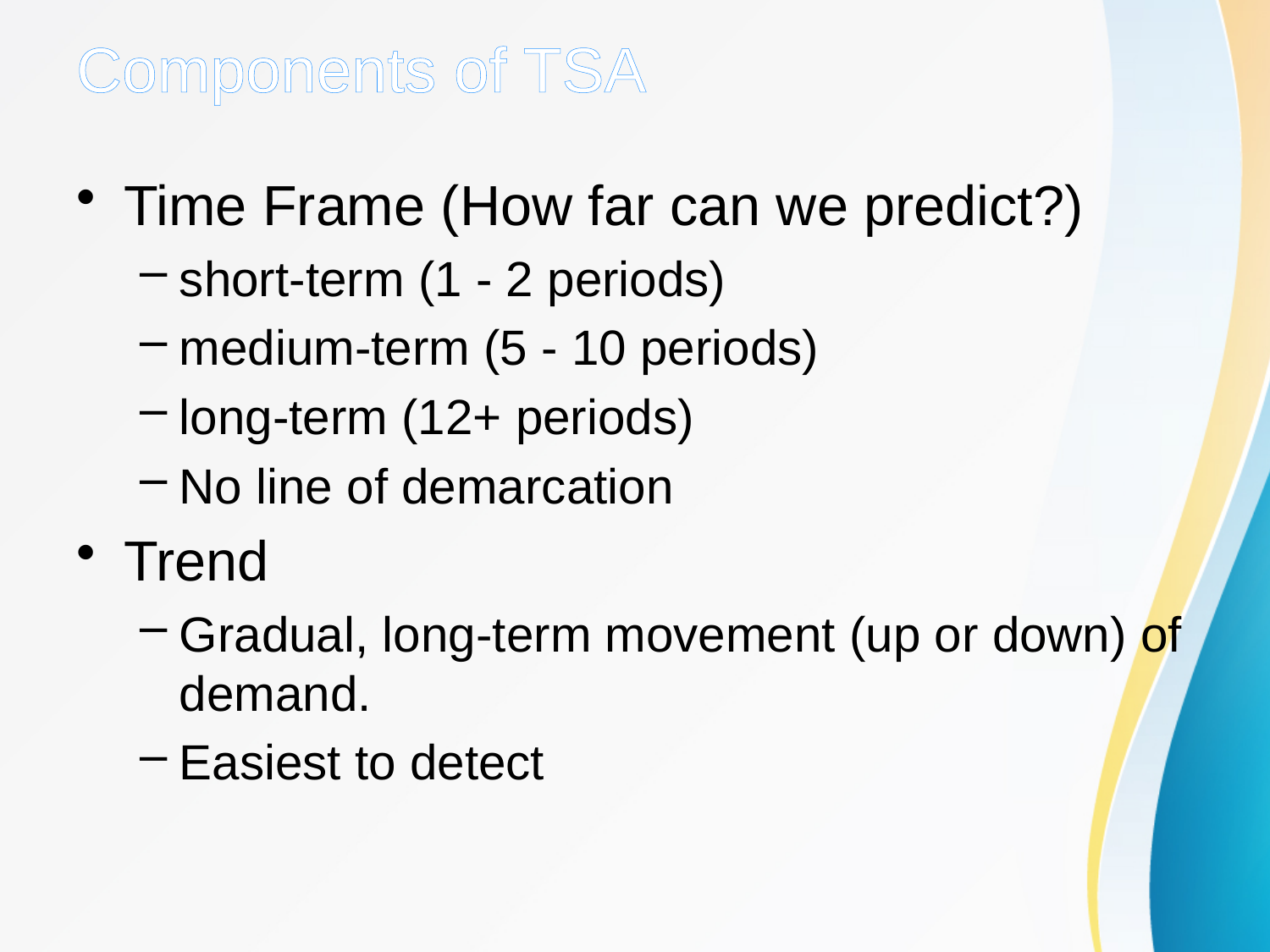

# Components of TSA
Time Frame (How far can we predict?)
short-term (1 - 2 periods)
medium-term (5 - 10 periods)
long-term (12+ periods)
No line of demarcation
Trend
Gradual, long-term movement (up or down) of demand.
Easiest to detect